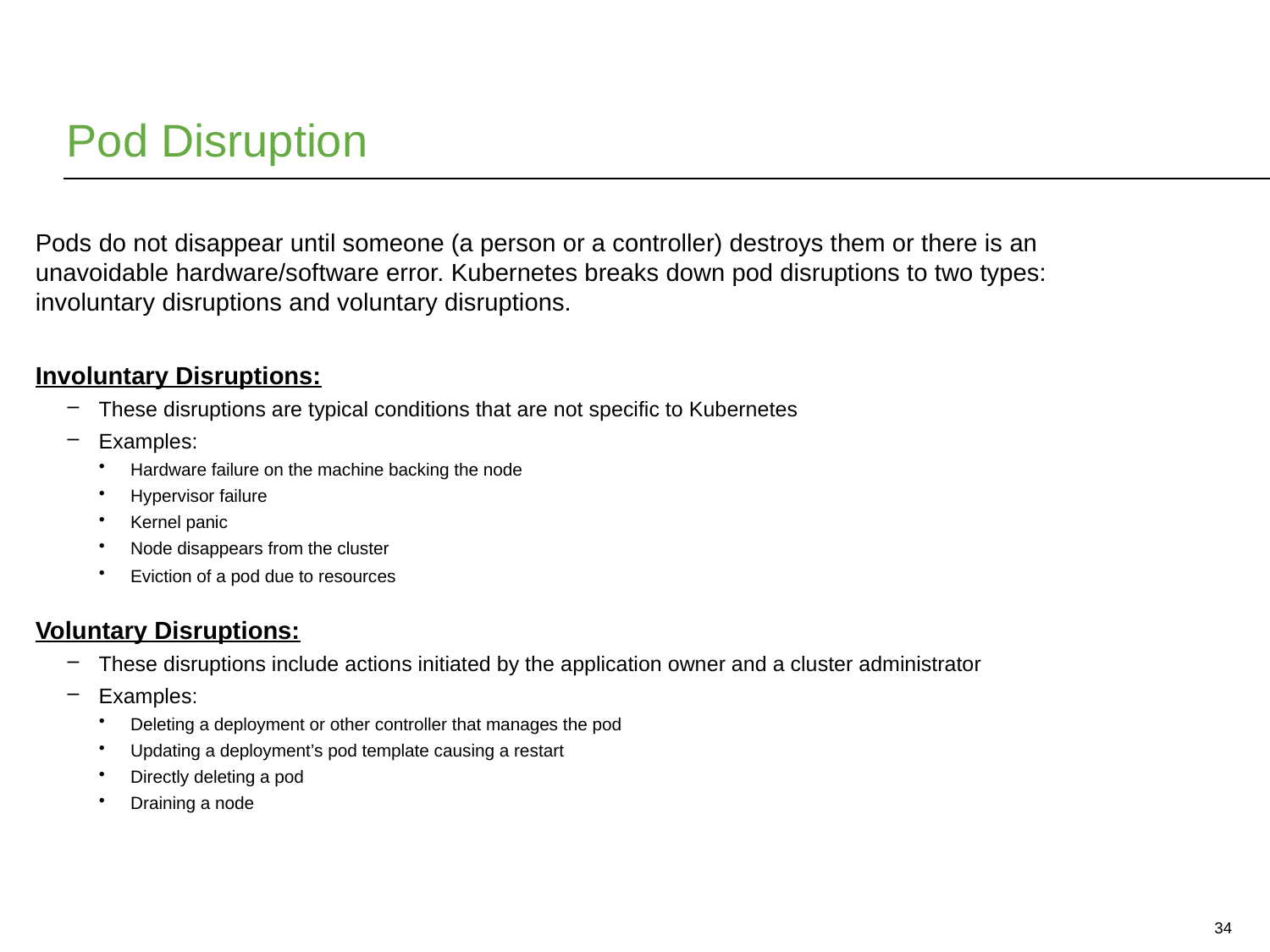

# Pod Disruption
Pods do not disappear until someone (a person or a controller) destroys them or there is an unavoidable hardware/software error. Kubernetes breaks down pod disruptions to two types: involuntary disruptions and voluntary disruptions.

Involuntary Disruptions:
These disruptions are typical conditions that are not specific to Kubernetes
Examples:
Hardware failure on the machine backing the node
Hypervisor failure
Kernel panic
Node disappears from the cluster
Eviction of a pod due to resources
Voluntary Disruptions:
These disruptions include actions initiated by the application owner and a cluster administrator
Examples:
Deleting a deployment or other controller that manages the pod
Updating a deployment’s pod template causing a restart
Directly deleting a pod
Draining a node
34